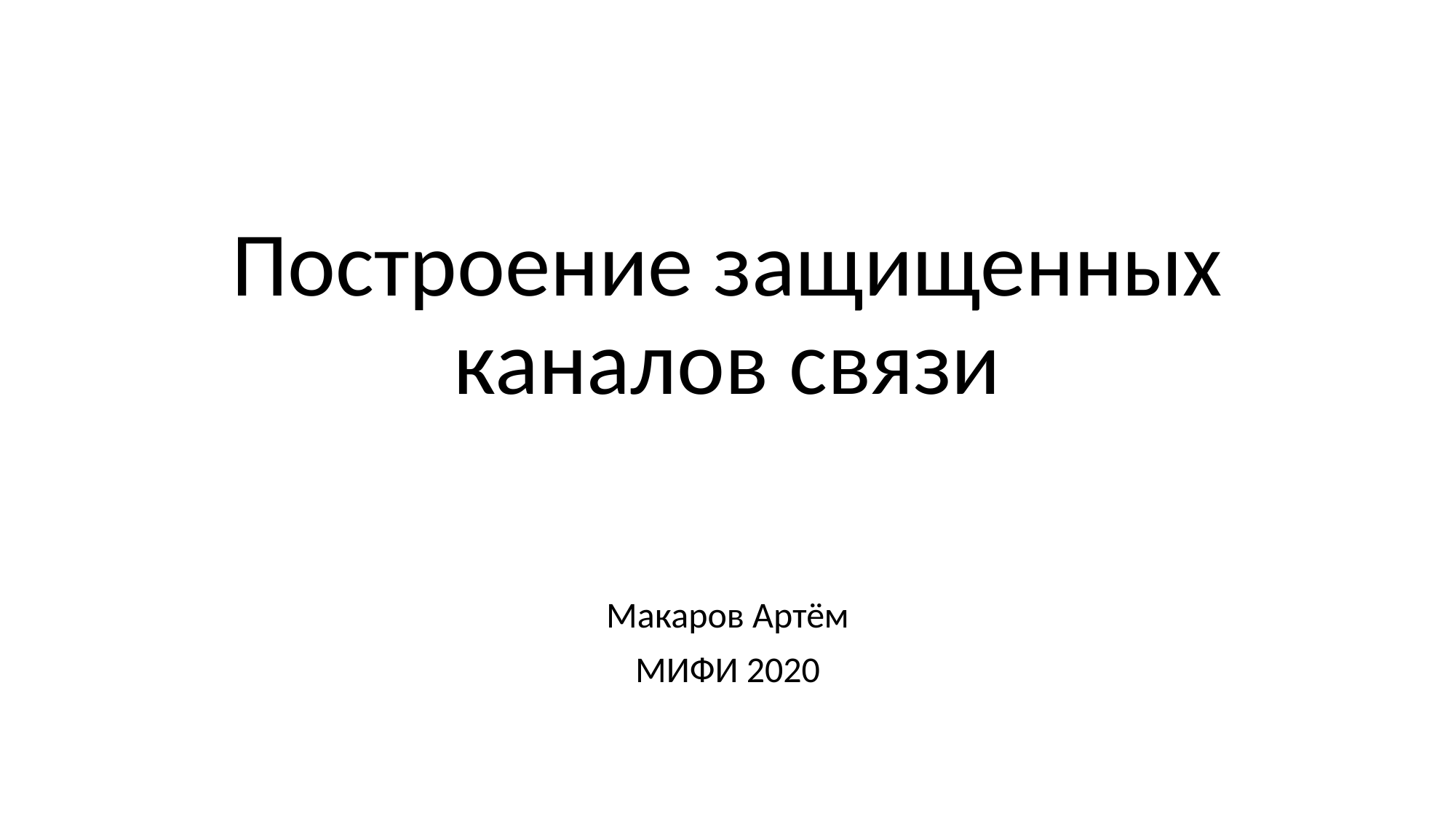

# Построение защищенных каналов связи
Макаров Артём
МИФИ 2020